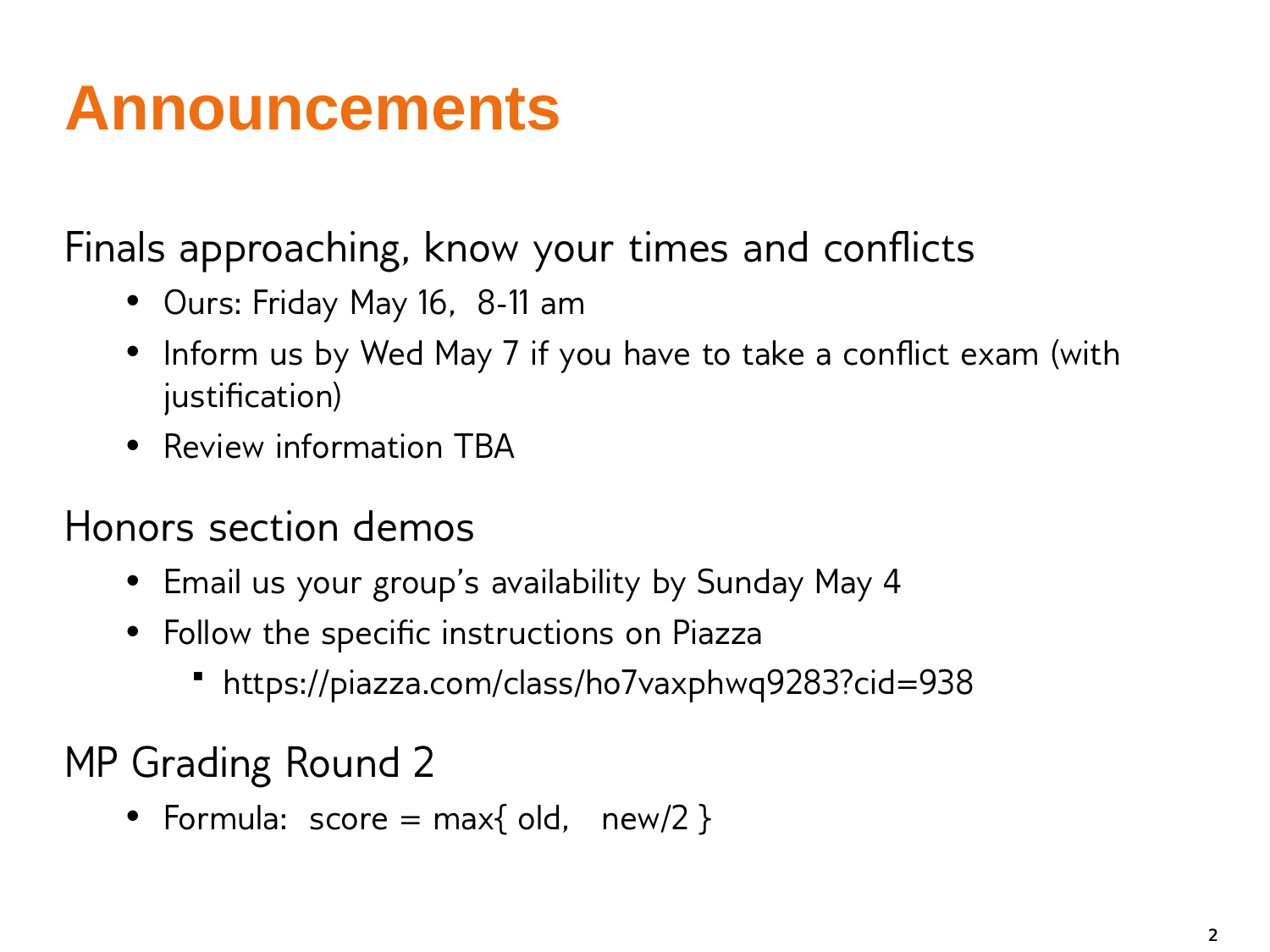

# Announcements
Finals approaching, know your times and conflicts
Ours: Friday May 16,  8-11 am
Inform us by Wed May 7 if you have to take a conflict exam (with justification)
Review information TBA
Honors section demos
Email us your group’s availability by Sunday May 4
Follow the specific instructions on Piazza
https://piazza.com/class/ho7vaxphwq9283?cid=938
MP Grading Round 2
Formula:  score = max{ old,   new/2 }